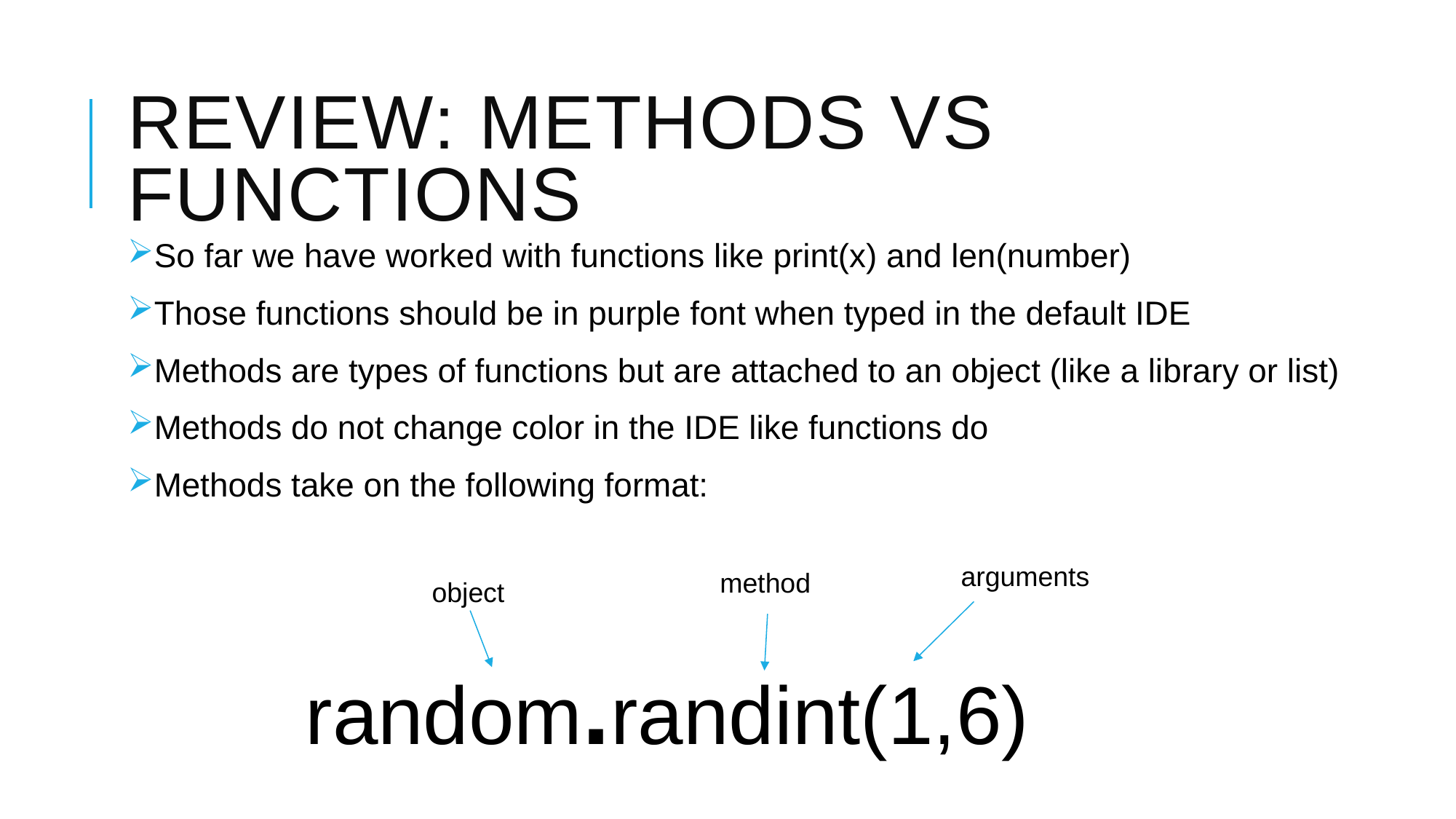

# Review: Methods vs functions
So far we have worked with functions like print(x) and len(number)
Those functions should be in purple font when typed in the default IDE
Methods are types of functions but are attached to an object (like a library or list)
Methods do not change color in the IDE like functions do
Methods take on the following format:

arguments
method
object
random.randint(1,6)